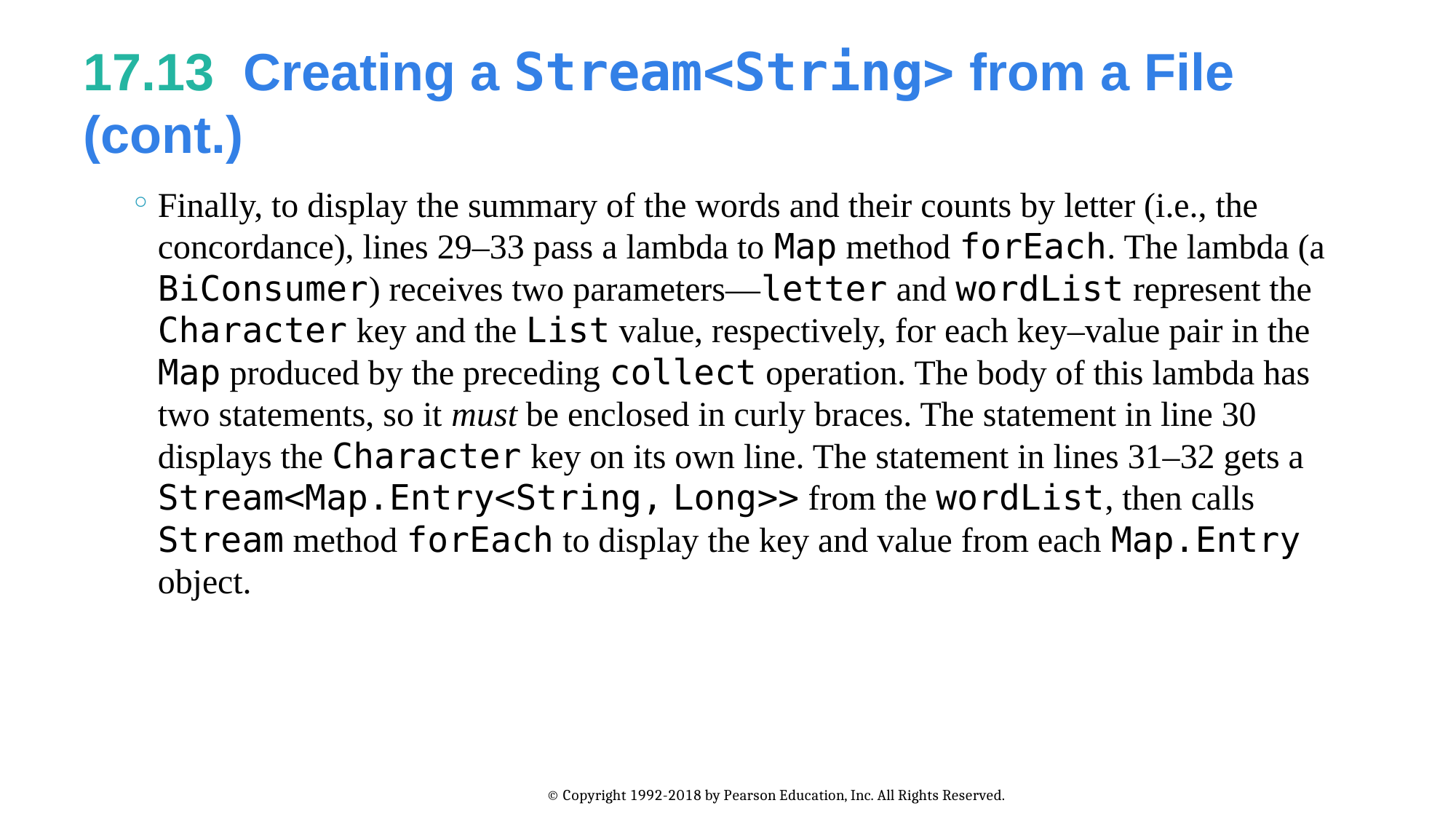

# 17.13  Creating a Stream<String> from a File (cont.)
Finally, to display the summary of the words and their counts by letter (i.e., the concordance), lines 29–33 pass a lambda to Map method forEach. The lambda (a BiConsumer) receives two parameters—letter and wordList represent the Character key and the List value, respectively, for each key–value pair in the Map produced by the preceding collect operation. The body of this lambda has two statements, so it must be enclosed in curly braces. The statement in line 30 displays the Character key on its own line. The statement in lines 31–32 gets a Stream<Map.Entry<String, Long>> from the wordList, then calls Stream method forEach to display the key and value from each Map.Entry object.
© Copyright 1992-2018 by Pearson Education, Inc. All Rights Reserved.